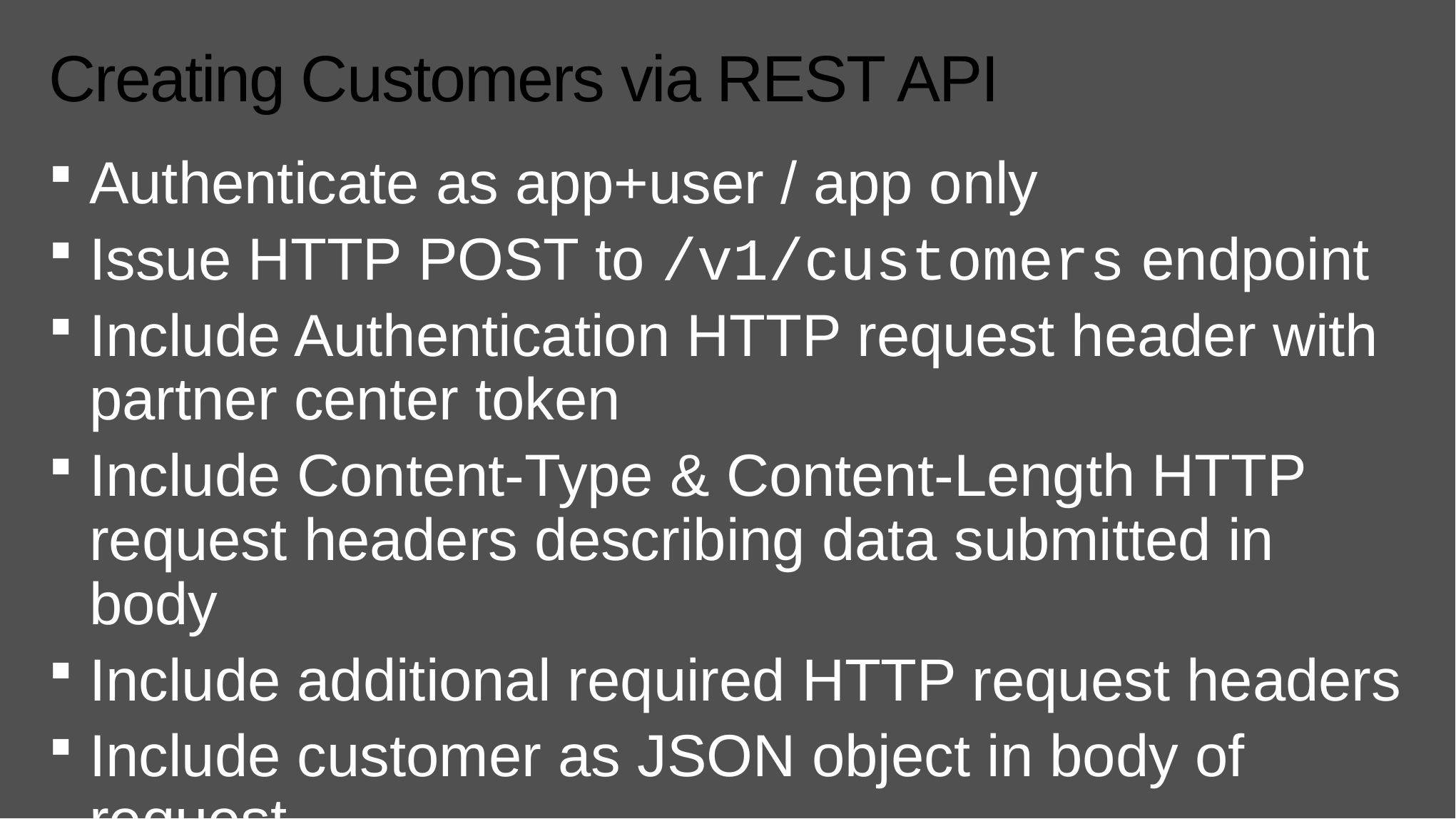

# Creating Customers via REST API
Authenticate as app+user / app only
Issue HTTP POST to /v1/customers endpoint
Include Authentication HTTP request header with partner center token
Include Content-Type & Content-Length HTTP request headers describing data submitted in body
Include additional required HTTP request headers
Include customer as JSON object in body of request